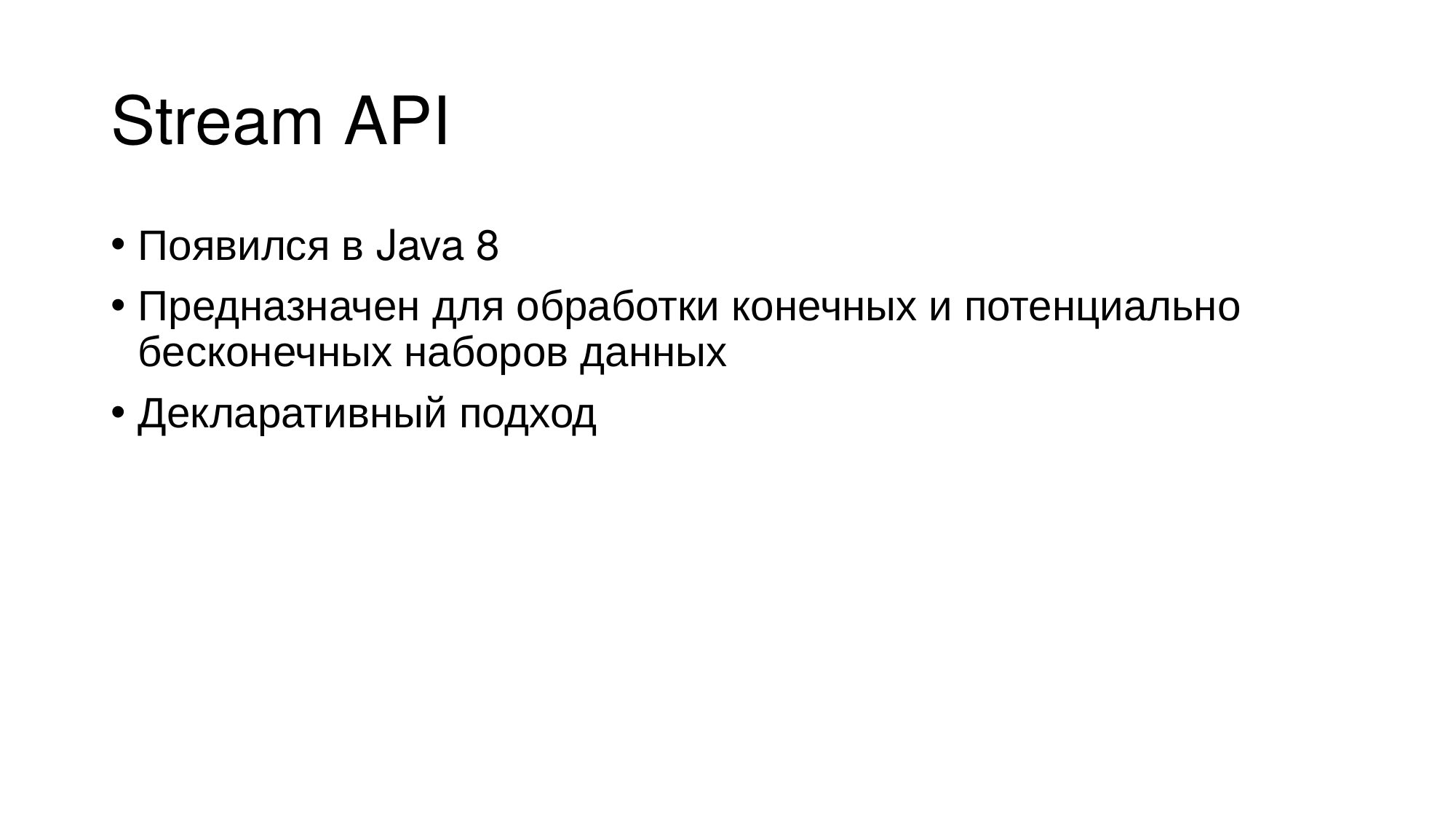

# Stream API
Появился в Java 8
Предназначен для обработки конечных и потенциально бесконечных наборов данных
Декларативный подход